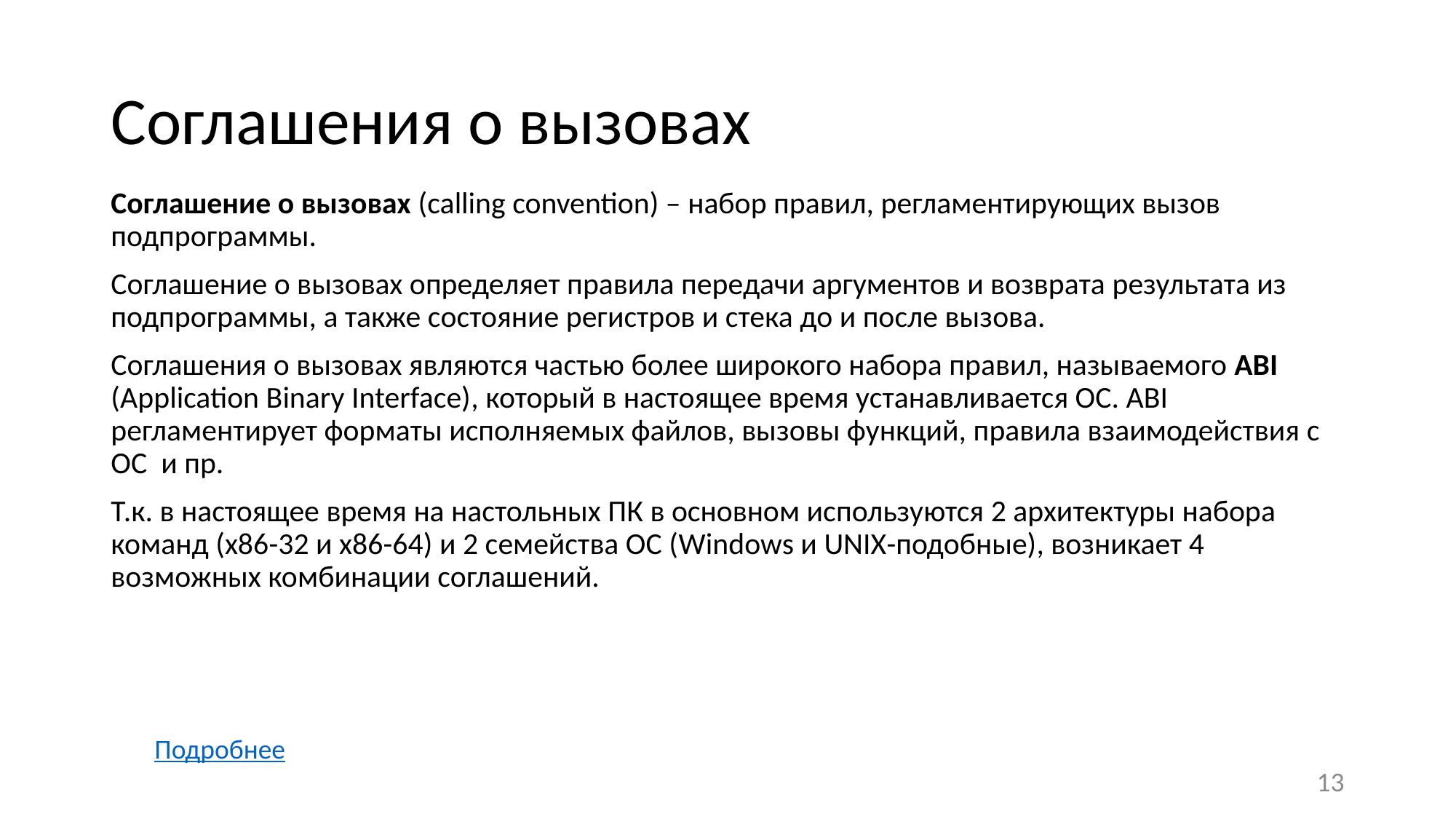

# Соглашения о вызовах
Соглашение о вызовах (calling convention) – набор правил, регламентирующих вызов подпрограммы.
Соглашение о вызовах определяет правила передачи аргументов и возврата результата из подпрограммы, а также состояние регистров и стека до и после вызова.
Соглашения о вызовах являются частью более широкого набора правил, называемого ABI (Application Binary Interface), который в настоящее время устанавливается ОС. ABI регламентирует форматы исполняемых файлов, вызовы функций, правила взаимодействия с ОС  и пр.
Т.к. в настоящее время на настольных ПК в основном используются 2 архитектуры набора команд (х86-32 и х86-64) и 2 семейства ОС (Windows и UNIX-подобные), возникает 4 возможных комбинации соглашений.
Подробнее
13